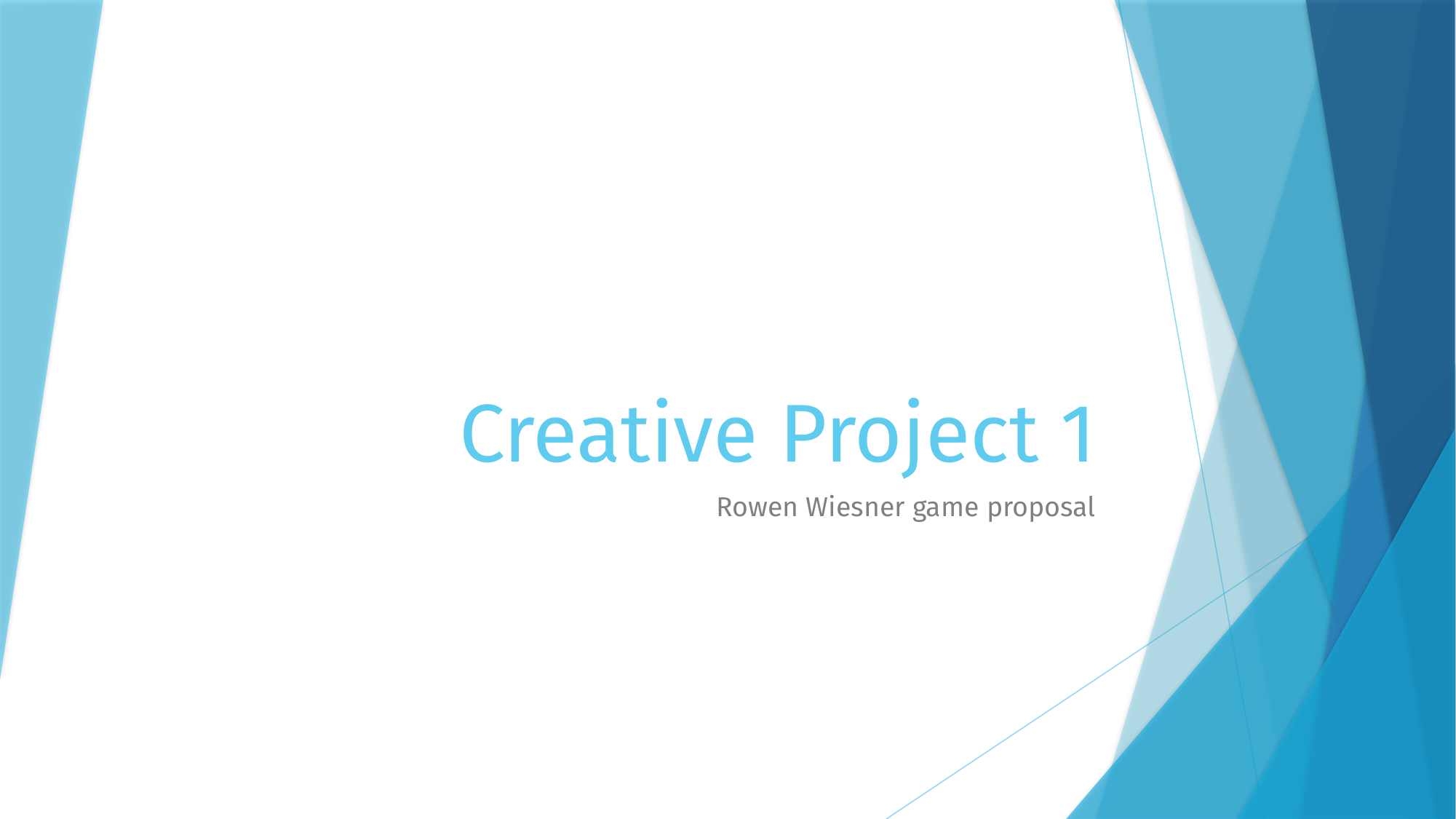

# Creative Project 1
Rowen Wiesner game proposal